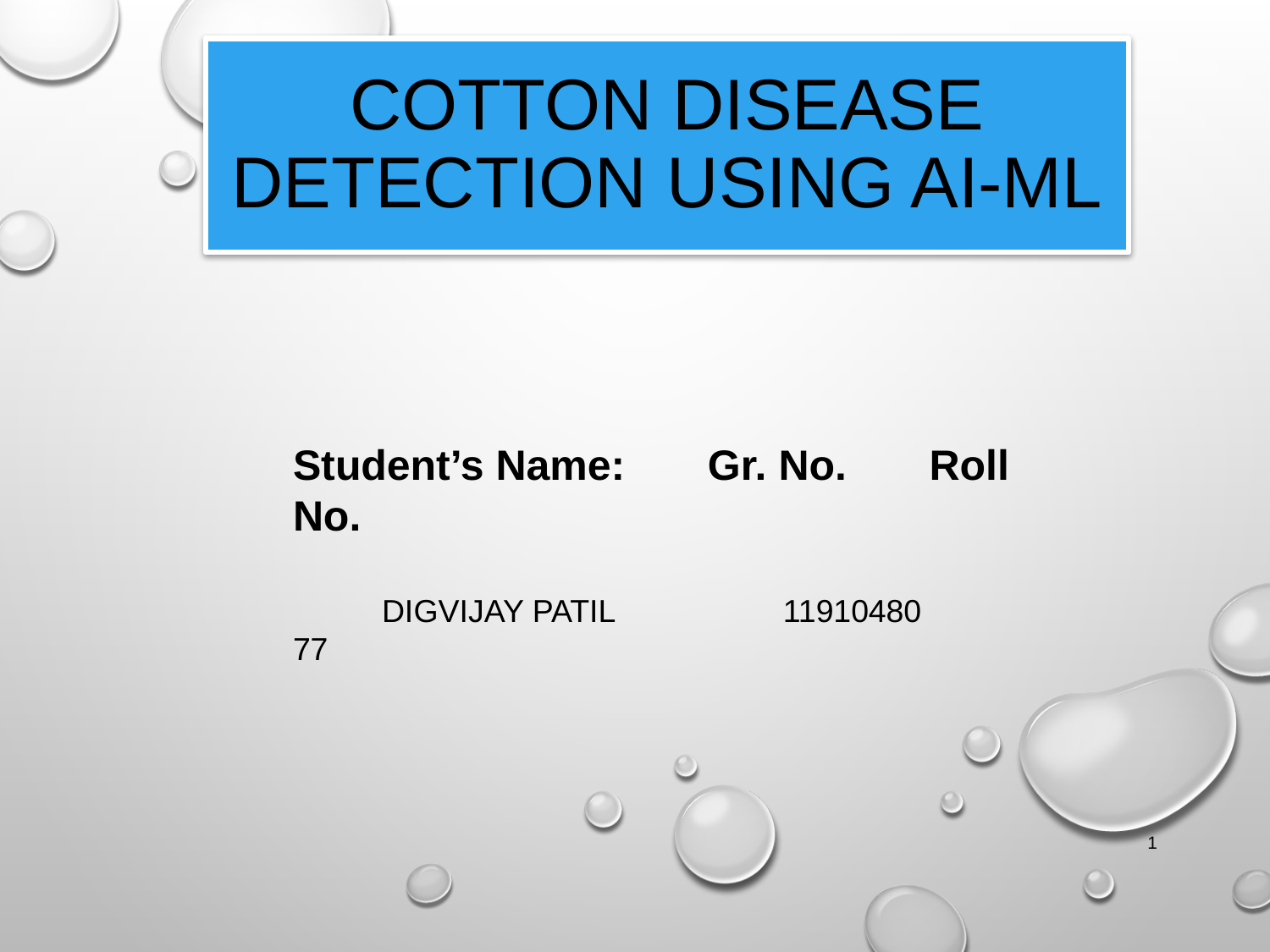

# Cotton Disease Detection using AI-ML
Student’s Name:       Gr. No.       Roll No.
                                                                                                DIGVIJAY PATIL                   11910480            77
1